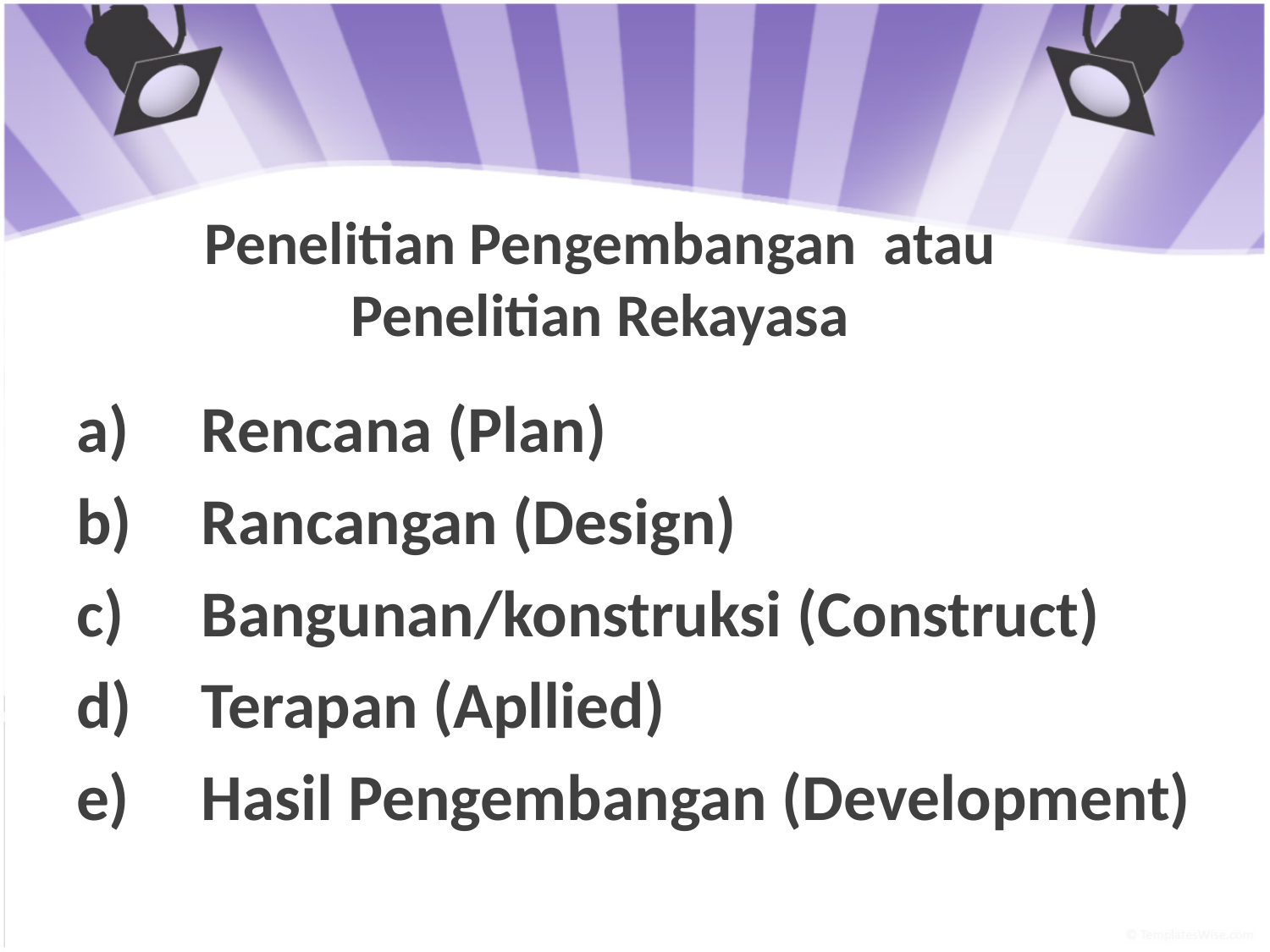

# Penelitian Pengembangan  atau Penelitian Rekayasa
Rencana (Plan)
Rancangan (Design)
Bangunan/konstruksi (Construct)
Terapan (Apllied)
Hasil Pengembangan (Development)